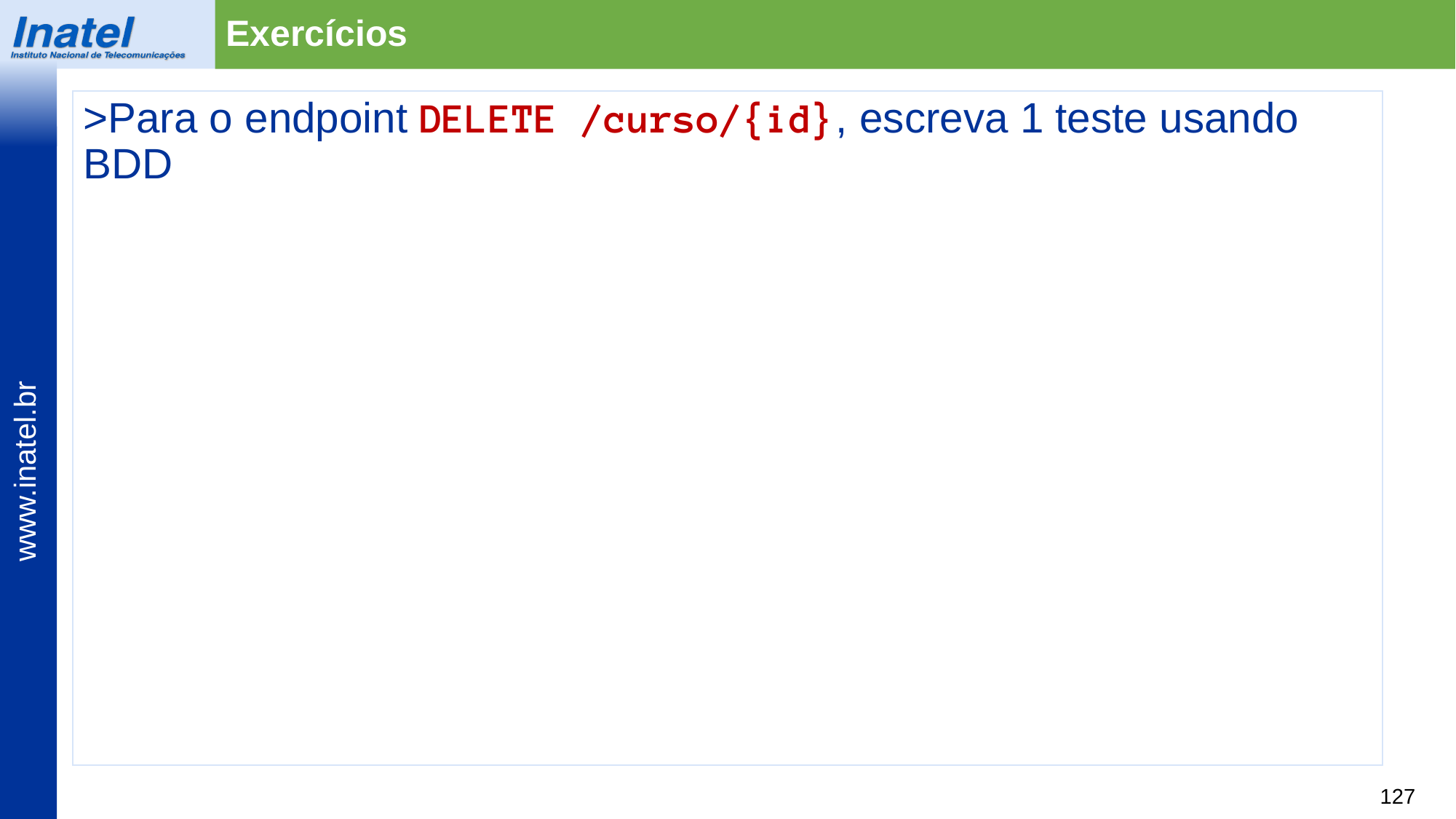

Exercícios
>Para o endpoint DELETE /curso/{id}, escreva 1 teste usando BDD